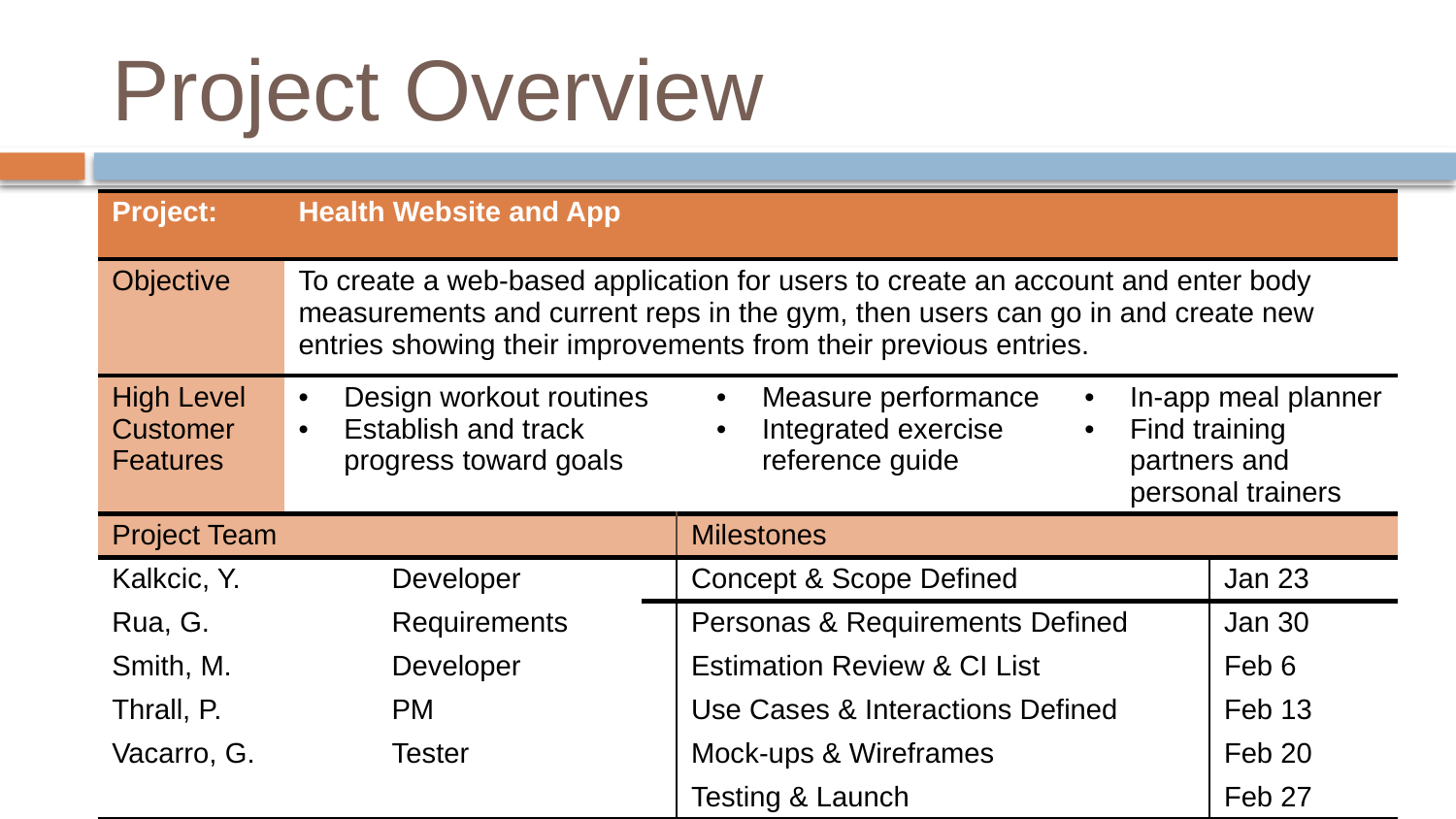

# Project Overview
| Project: | Health Website and App |  |  |  |  |  |  |
| --- | --- | --- | --- | --- | --- | --- | --- |
| Objective | To create a web-based application for users to create an account and enter body measurements and current reps in the gym, then users can go in and create new entries showing their improvements from their previous entries. |  |  |  |  |  |  |
| High Level Customer Features | Design workout routines Establish and track progress toward goals |  |  |  | Measure performance Integrated exercise reference guide | In-app meal planner Find training partners and personal trainers |  |
| Project Team |  |  |  | Milestones |  |  |  |
| Kalkcic, Y. |  | Developer |  | Concept & Scope Defined |  |  | Jan 23 |
| Rua, G. |  | Requirements |  | Personas & Requirements Defined |  |  | Jan 30 |
| Smith, M. |  | Developer |  | Estimation Review & CI List |  |  | Feb 6 |
| Thrall, P. |  | PM |  | Use Cases & Interactions Defined |  |  | Feb 13 |
| Vacarro, G. |  | Tester |  | Mock-ups & Wireframes |  |  | Feb 20 |
|  |  |  |  | Testing & Launch |  |  | Feb 27 |